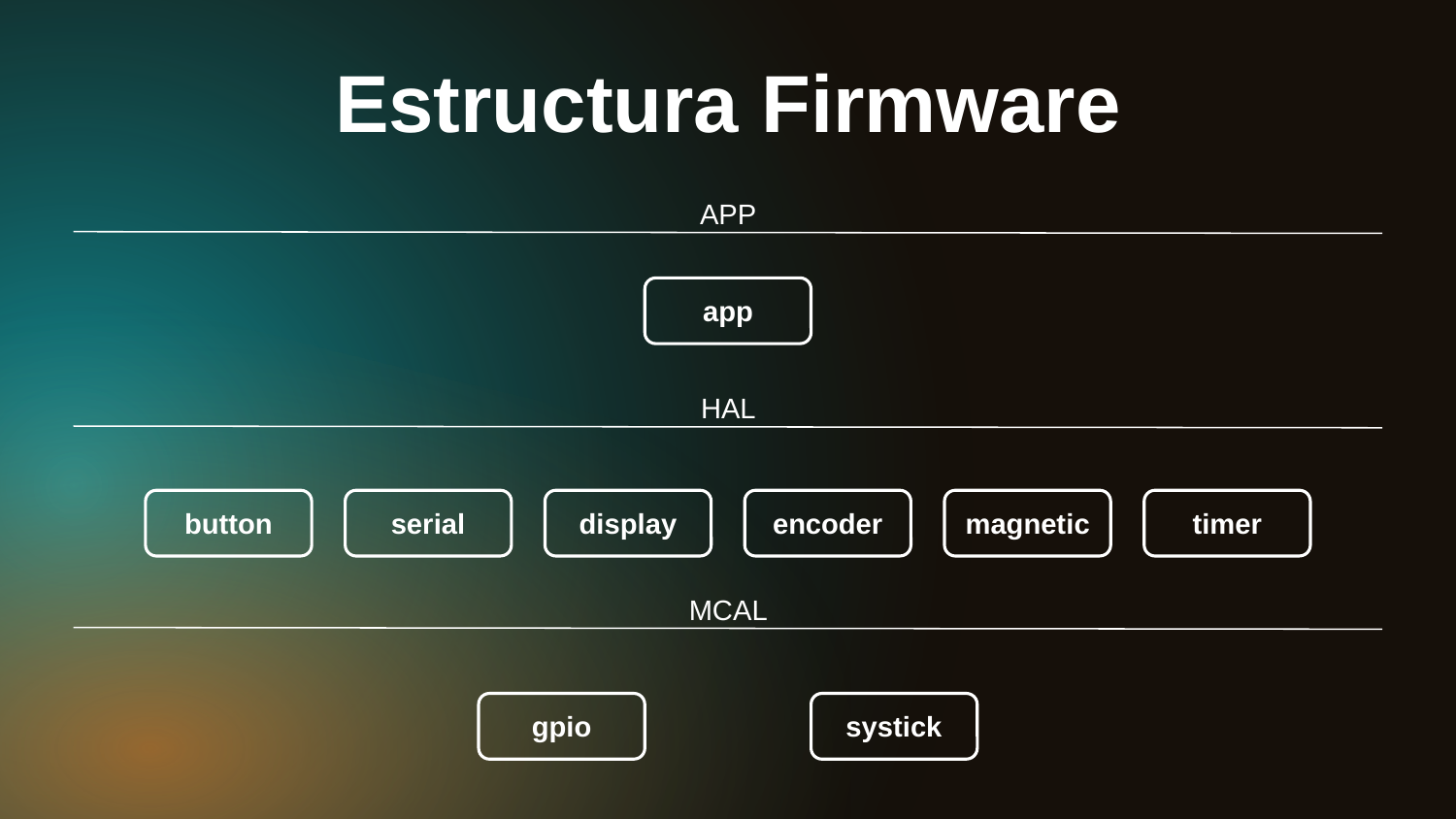

# Estructura Firmware
APP
app
HAL
serial
button
display
encoder
magnetic
timer
MCAL
gpio
systick